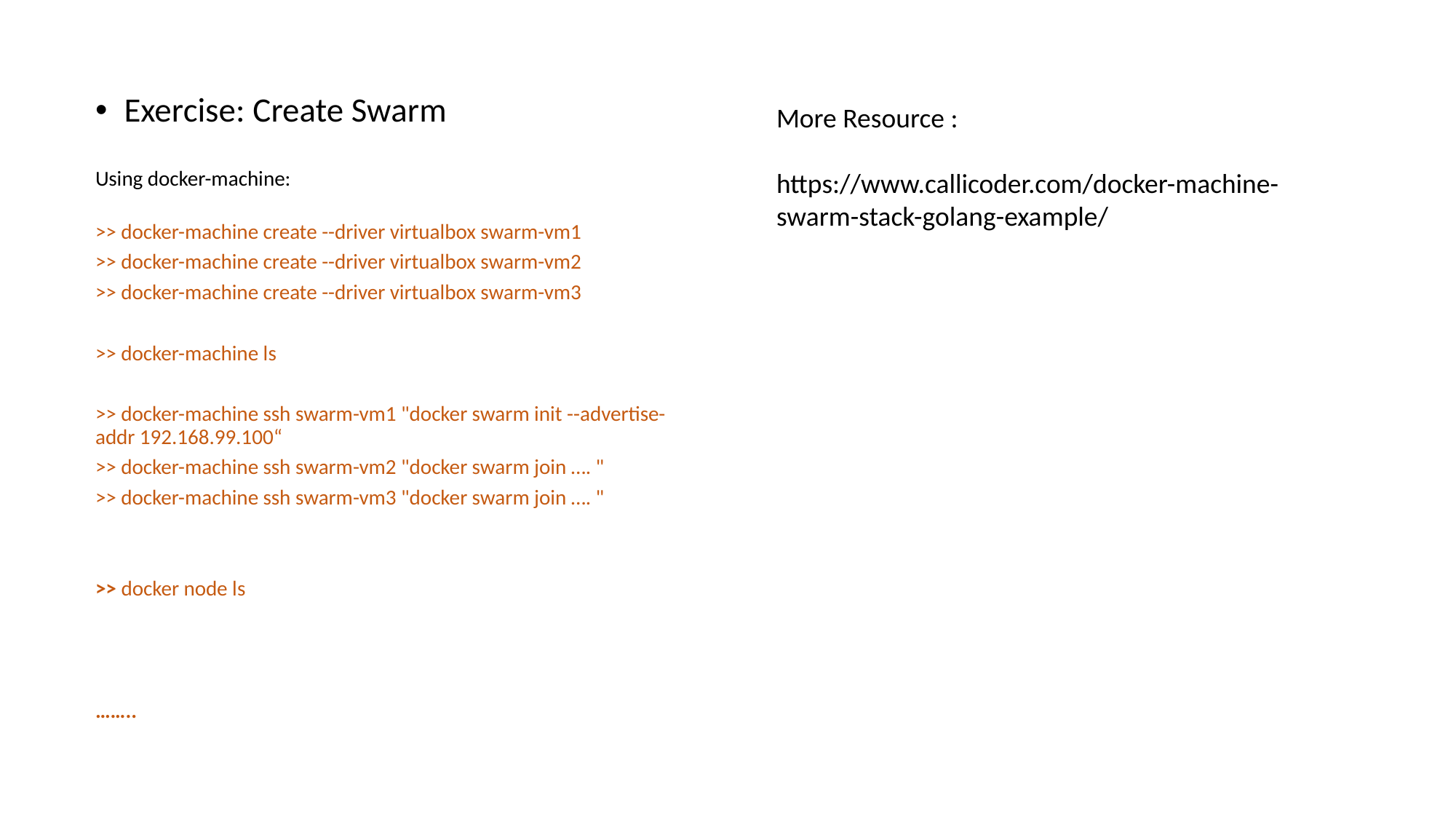

Exercise: Create Swarm

Using docker-machine:
>> docker-machine create --driver virtualbox swarm-vm1
>> docker-machine create --driver virtualbox swarm-vm2
>> docker-machine create --driver virtualbox swarm-vm3

>> docker-machine ls

>> docker-machine ssh swarm-vm1 "docker swarm init --advertise-addr 192.168.99.100“
>> docker-machine ssh swarm-vm2 "docker swarm join …. "
>> docker-machine ssh swarm-vm3 "docker swarm join …. "

>> docker node ls

……..

More Resource :
https://www.callicoder.com/docker-machine-swarm-stack-golang-example/